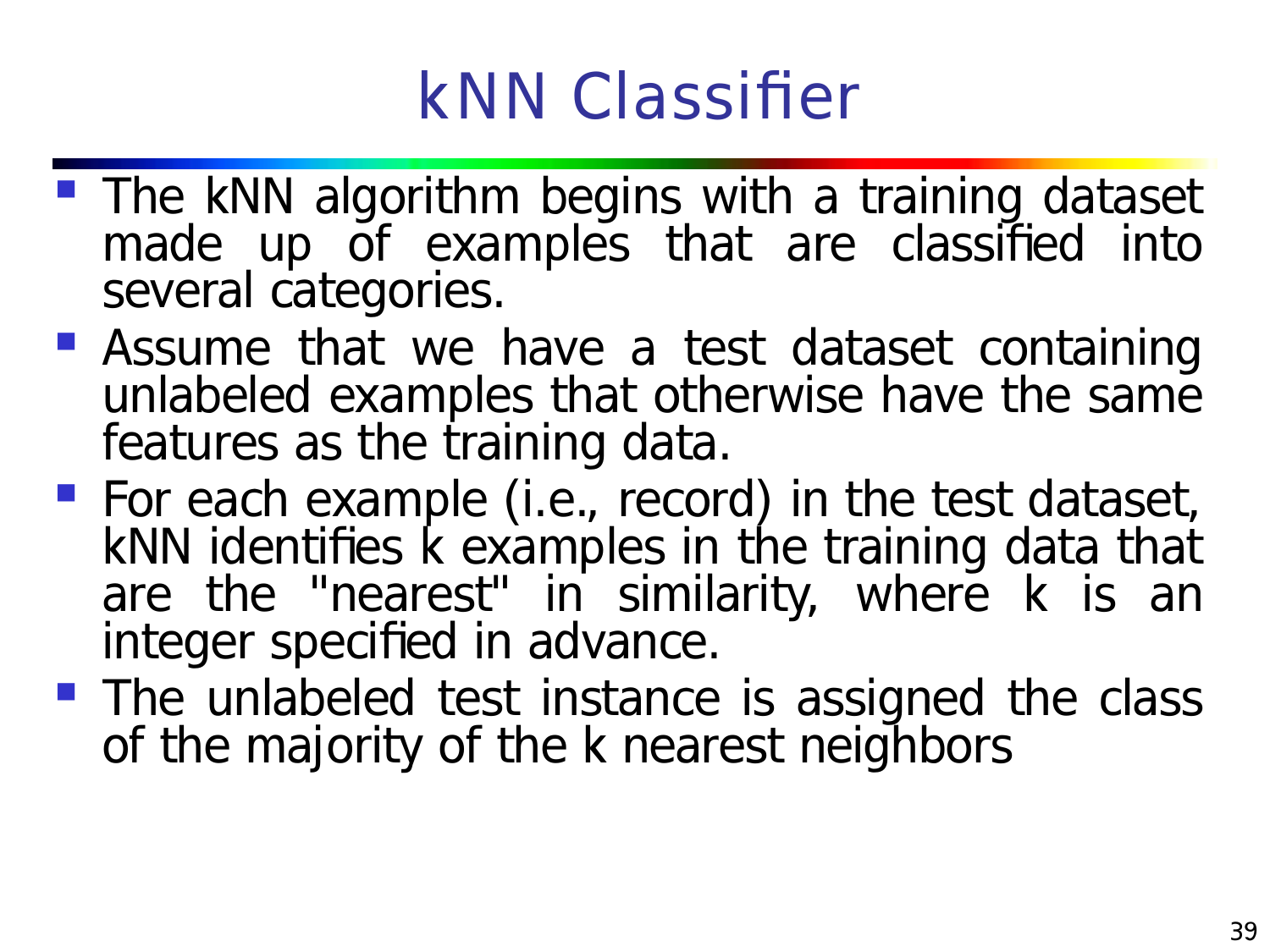

# kNN Classifier
The kNN algorithm begins with a training dataset made up of examples that are classified into several categories.
Assume that we have a test dataset containing unlabeled examples that otherwise have the same features as the training data.
For each example (i.e., record) in the test dataset, kNN identifies k examples in the training data that are the "nearest" in similarity, where k is an integer specified in advance.
The unlabeled test instance is assigned the class of the majority of the k nearest neighbors
39